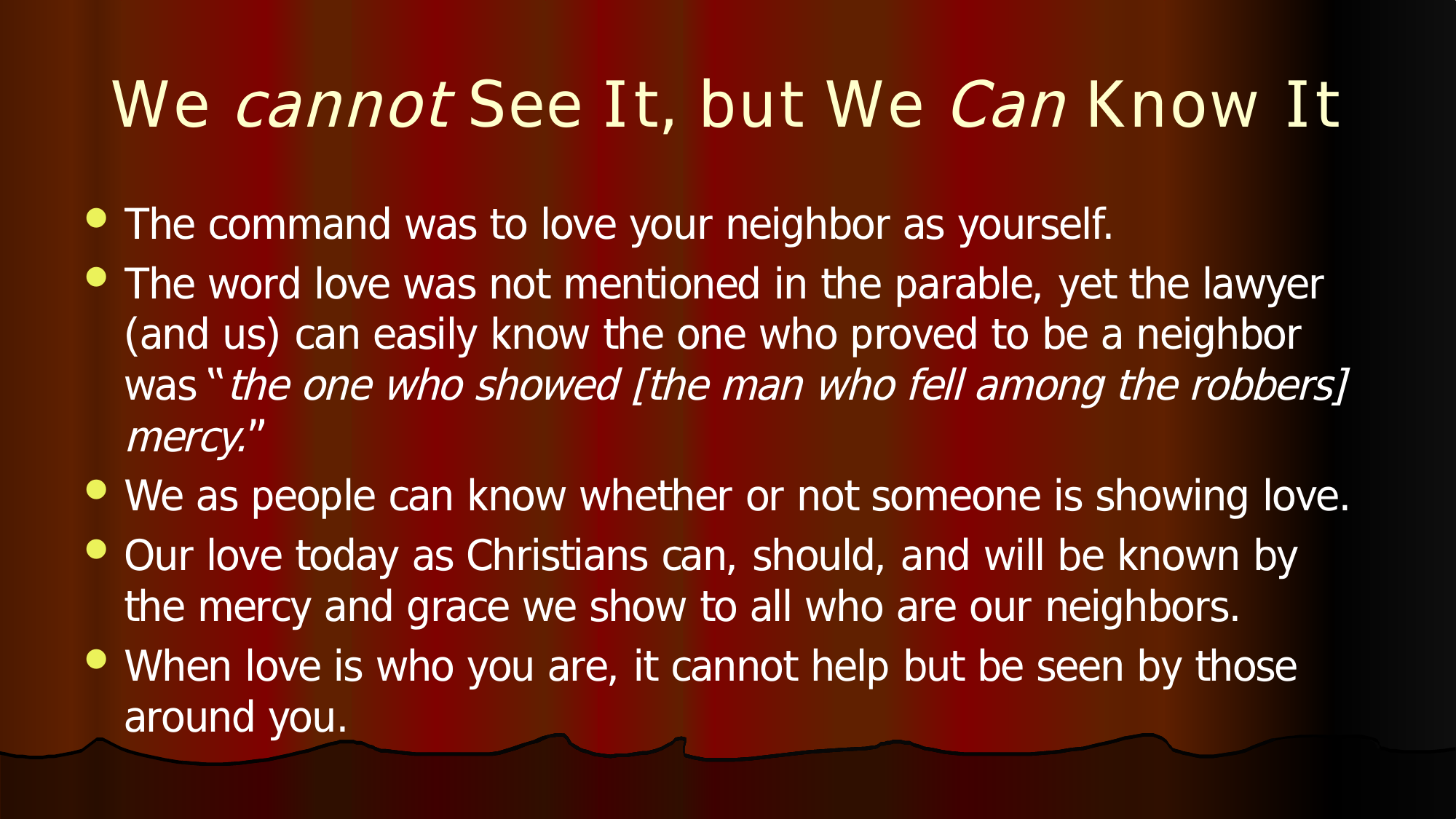

# We cannot See It, but We Can Know It
The command was to love your neighbor as yourself.
The word love was not mentioned in the parable, yet the lawyer (and us) can easily know the one who proved to be a neighbor was “the one who showed [the man who fell among the robbers] mercy.”
We as people can know whether or not someone is showing love.
Our love today as Christians can, should, and will be known by the mercy and grace we show to all who are our neighbors.
When love is who you are, it cannot help but be seen by those around you.